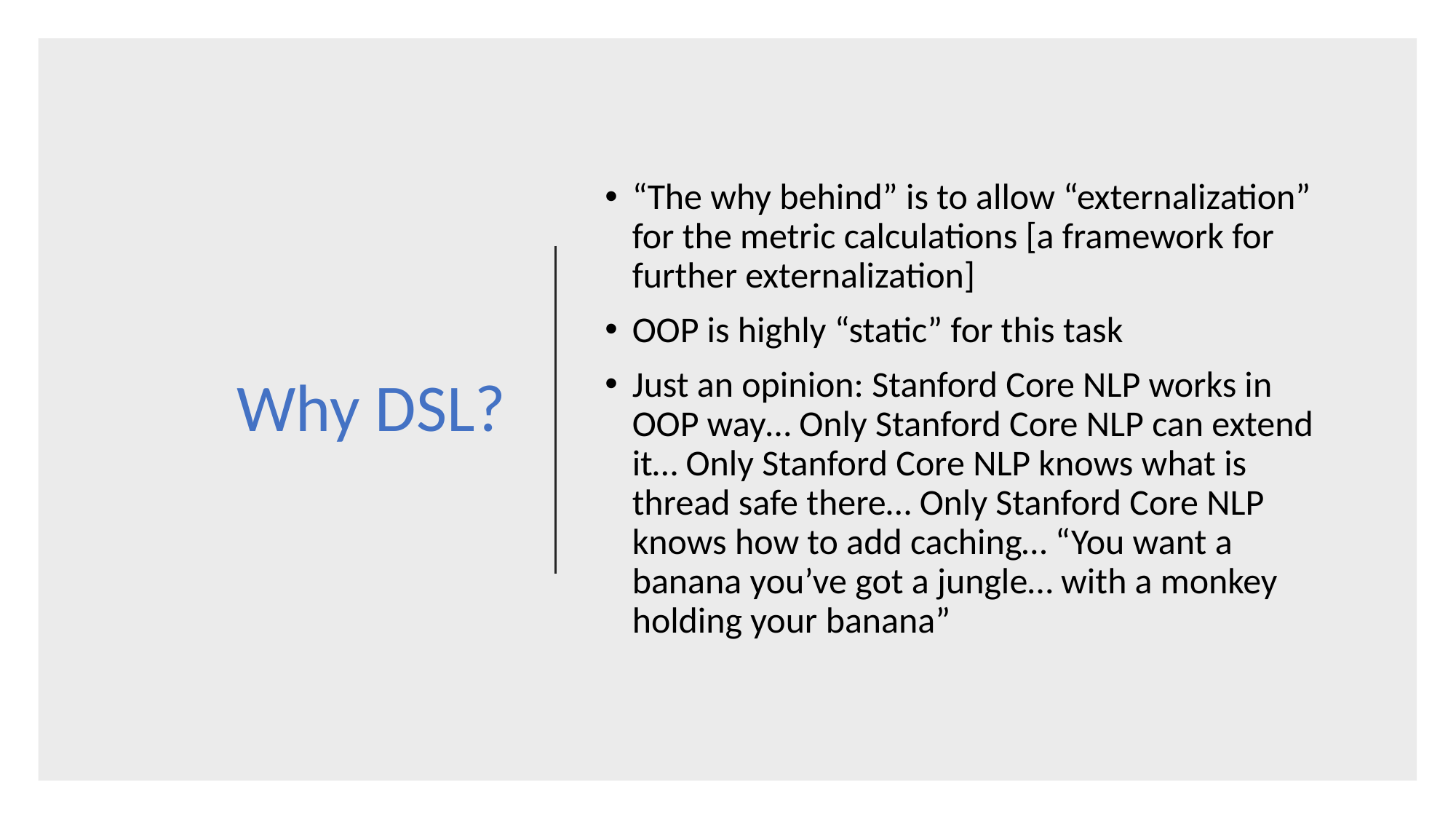

# Why DSL?
“The why behind” is to allow “externalization” for the metric calculations [a framework for further externalization]
OOP is highly “static” for this task
Just an opinion: Stanford Core NLP works in OOP way… Only Stanford Core NLP can extend it… Only Stanford Core NLP knows what is thread safe there… Only Stanford Core NLP knows how to add caching… “You want a banana you’ve got a jungle… with a monkey holding your banana”